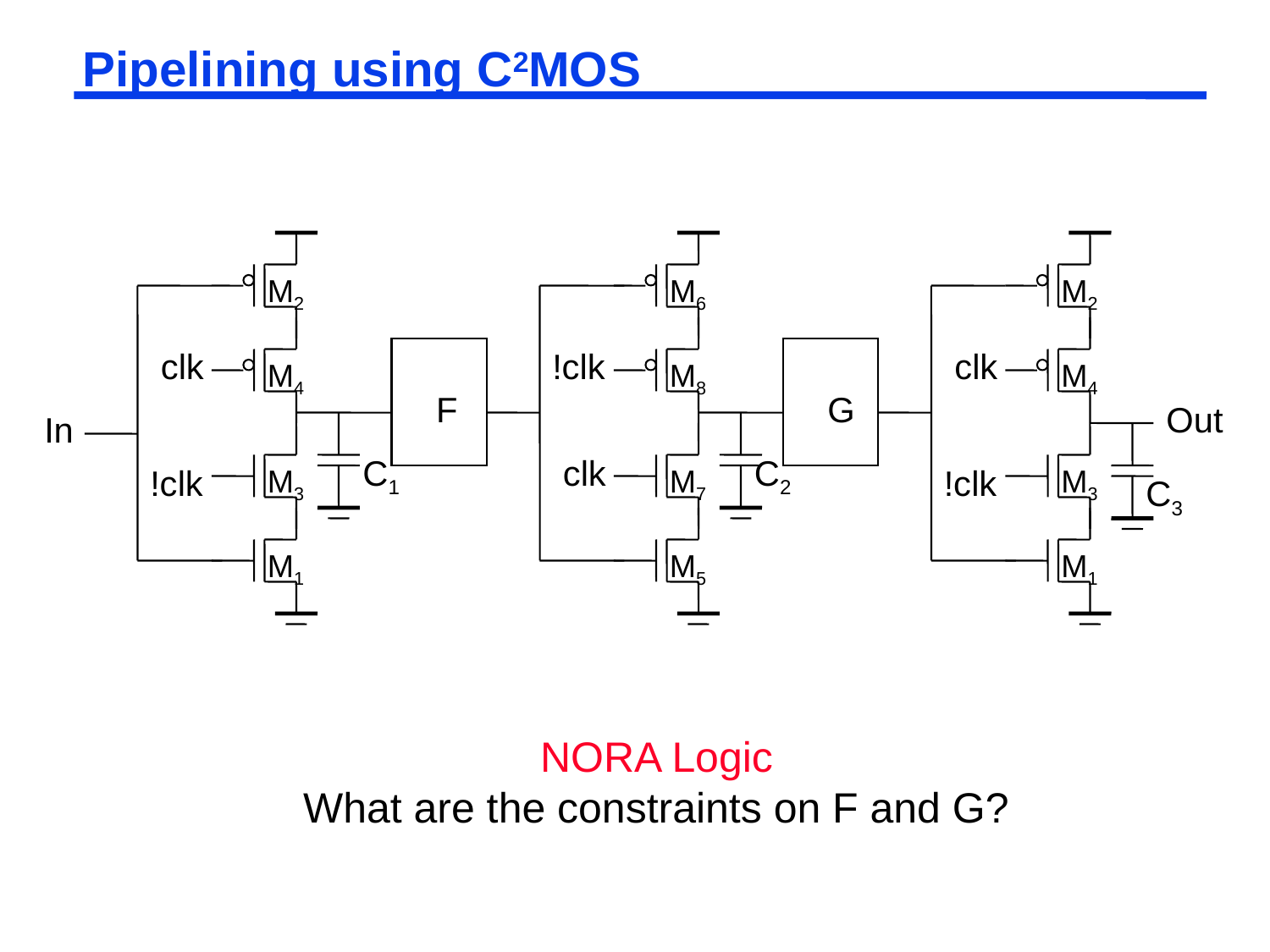

# Pipelining using C2MOS

M2
M6
M2

clk

!clk

clk
M4
M8
M4
F
G
Out
In

C1
clk
C2
!clk
M3
M7
!clk
M3
C3

M1
M5
M1

NORA Logic
What are the constraints on F and G?